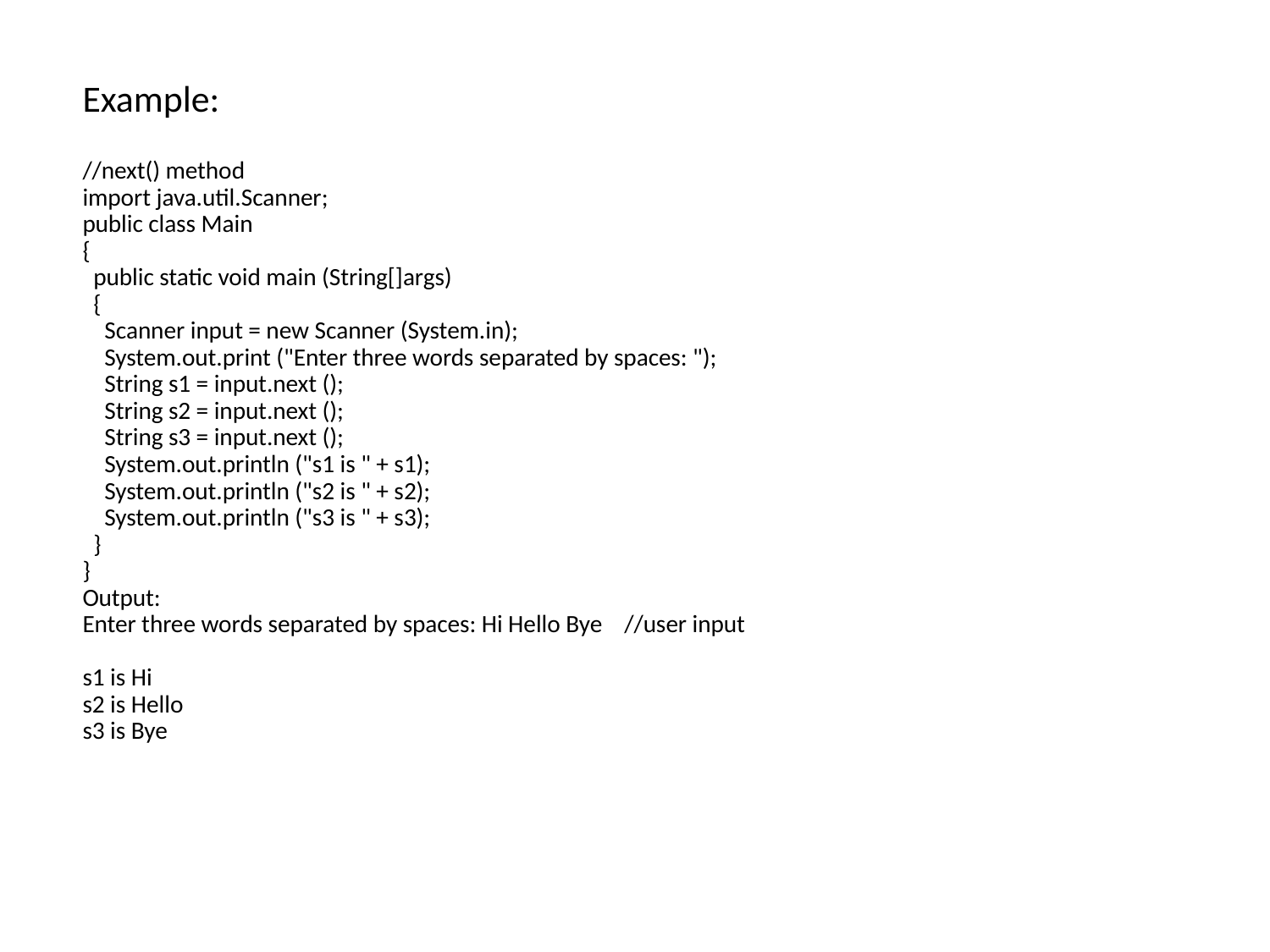

Example:
# //next() method import java.util.Scanner; public class Main { public static void main (String[]args) { Scanner input = new Scanner (System.in); System.out.print ("Enter three words separated by spaces: "); String s1 = input.next (); String s2 = input.next (); String s3 = input.next (); System.out.println ("s1 is " + s1); System.out.println ("s2 is " + s2); System.out.println ("s3 is " + s3); } } Output: Enter three words separated by spaces: Hi Hello Bye    //user input s1 is Hi s2 is Hello s3 is Bye